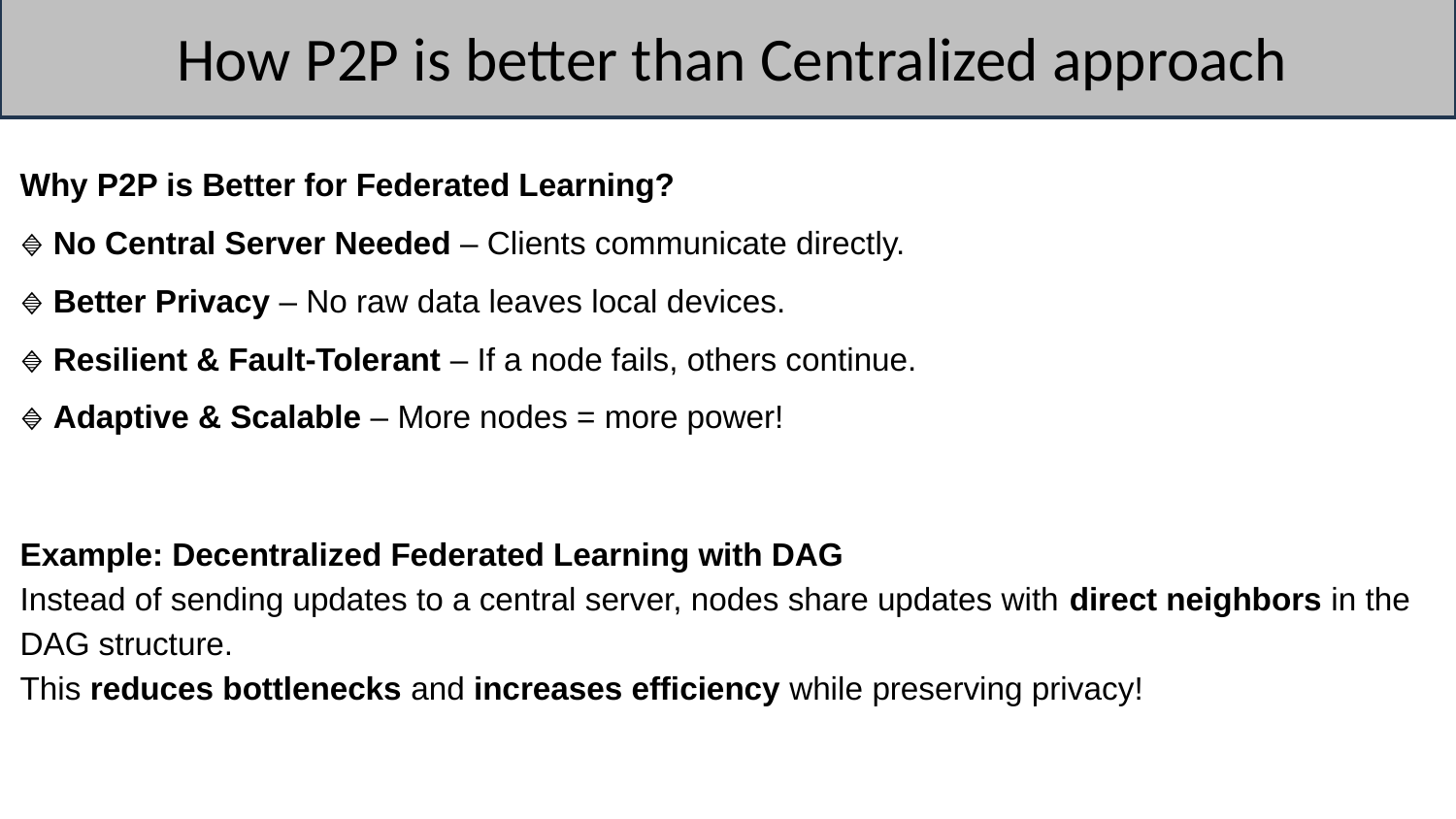

# How P2P is better than Centralized approach

Why P2P is Better for Federated Learning?
🔹 No Central Server Needed – Clients communicate directly.
🔹 Better Privacy – No raw data leaves local devices.
🔹 Resilient & Fault-Tolerant – If a node fails, others continue.
🔹 Adaptive & Scalable – More nodes = more power!

Example: Decentralized Federated Learning with DAG
Instead of sending updates to a central server, nodes share updates with direct neighbors in the DAG structure.
This reduces bottlenecks and increases efficiency while preserving privacy!